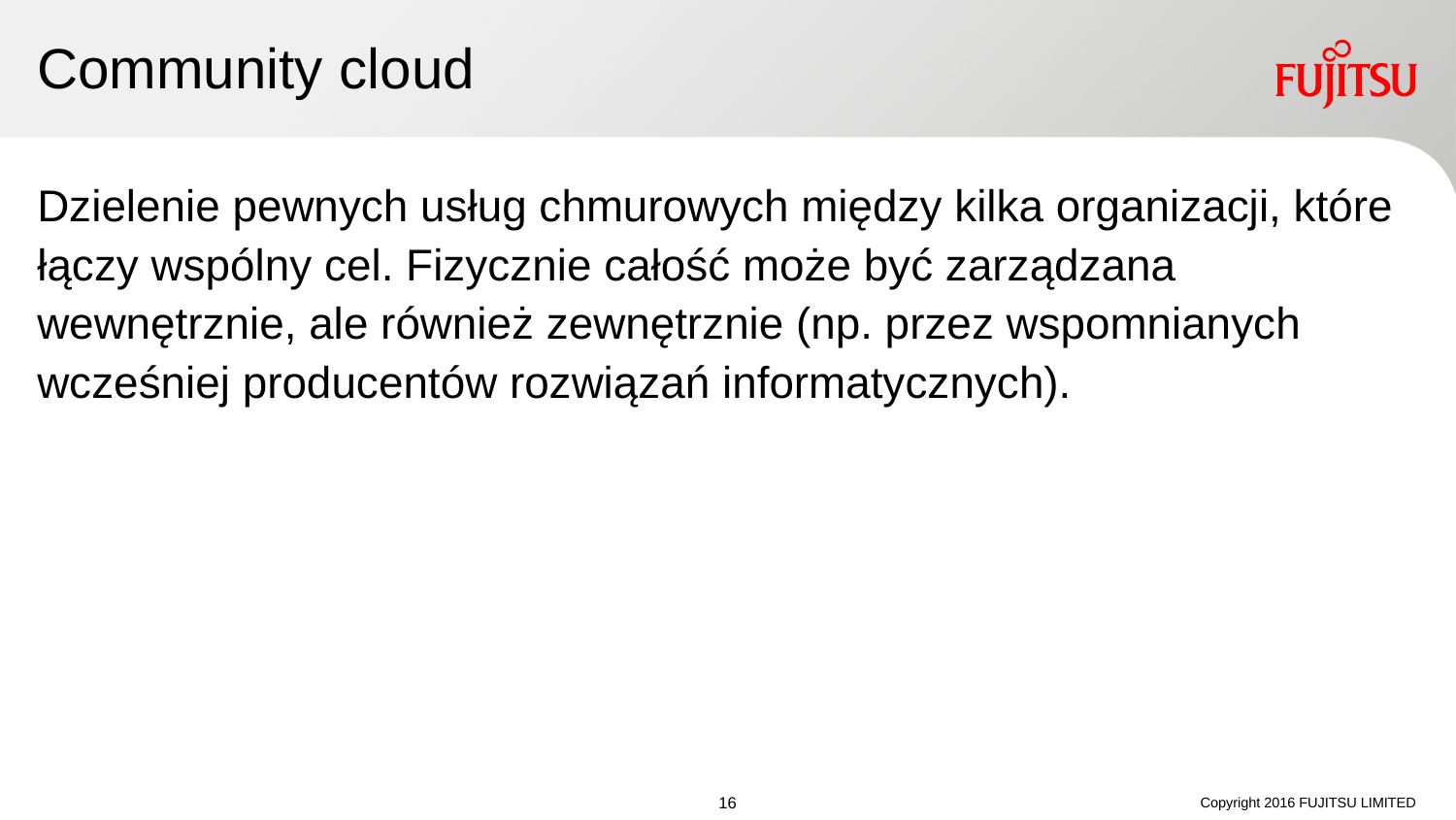

# Community cloud
Dzielenie pewnych usług chmurowych między kilka organizacji, które łączy wspólny cel. Fizycznie całość może być zarządzana wewnętrznie, ale również zewnętrznie (np. przez wspomnianych wcześniej producentów rozwiązań informatycznych).
Copyright 2016 FUJITSU LIMITED
16